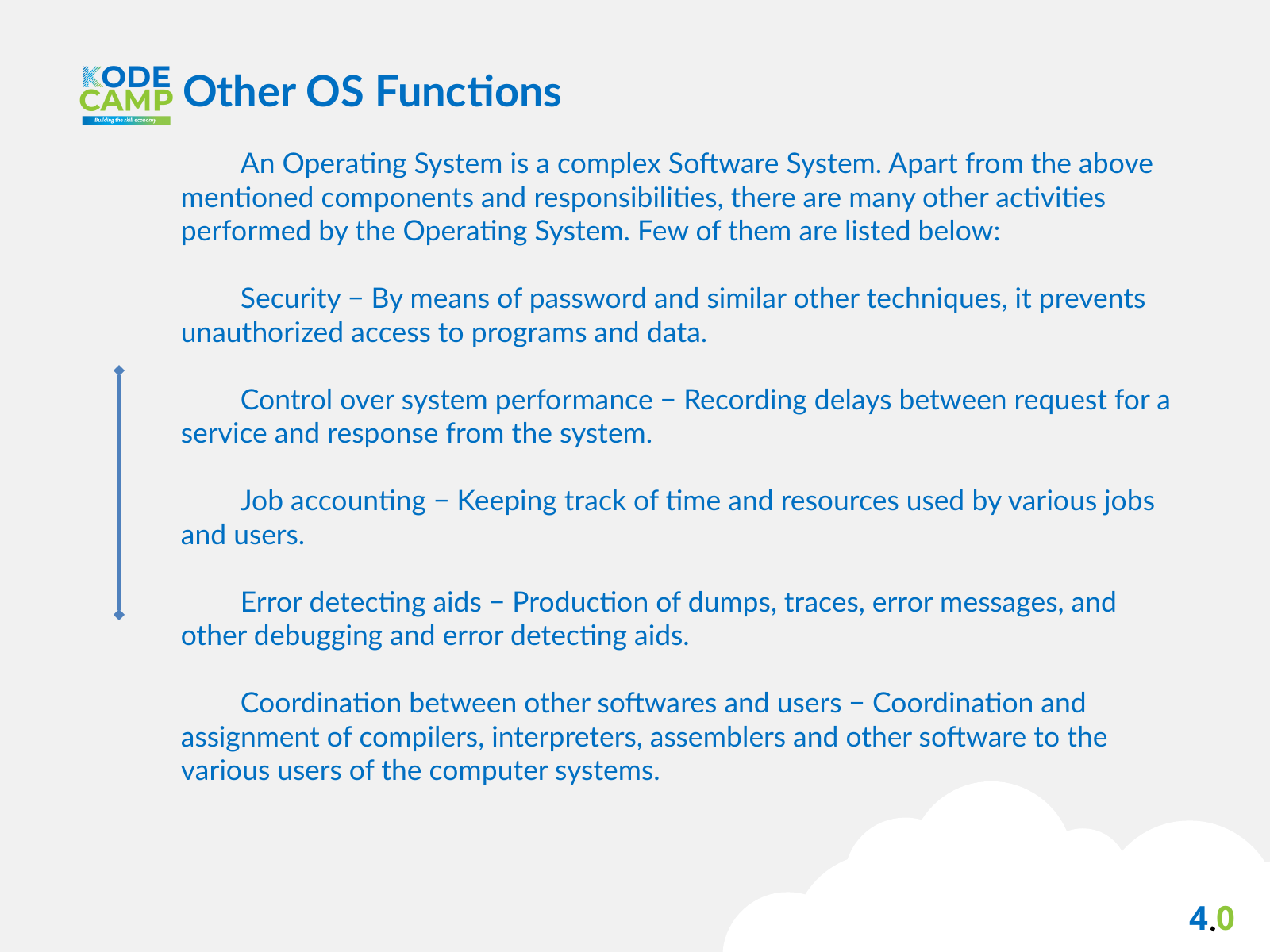

Other OS Functions
An Operating System is a complex Software System. Apart from the above mentioned components and responsibilities, there are many other activities performed by the Operating System. Few of them are listed below:

Security − By means of password and similar other techniques, it prevents unauthorized access to programs and data.

Control over system performance − Recording delays between request for a service and response from the system.

Job accounting − Keeping track of time and resources used by various jobs and users.

Error detecting aids − Production of dumps, traces, error messages, and other debugging and error detecting aids.

Coordination between other softwares and users − Coordination and assignment of compilers, interpreters, assemblers and other software to the various users of the computer systems.

4.0